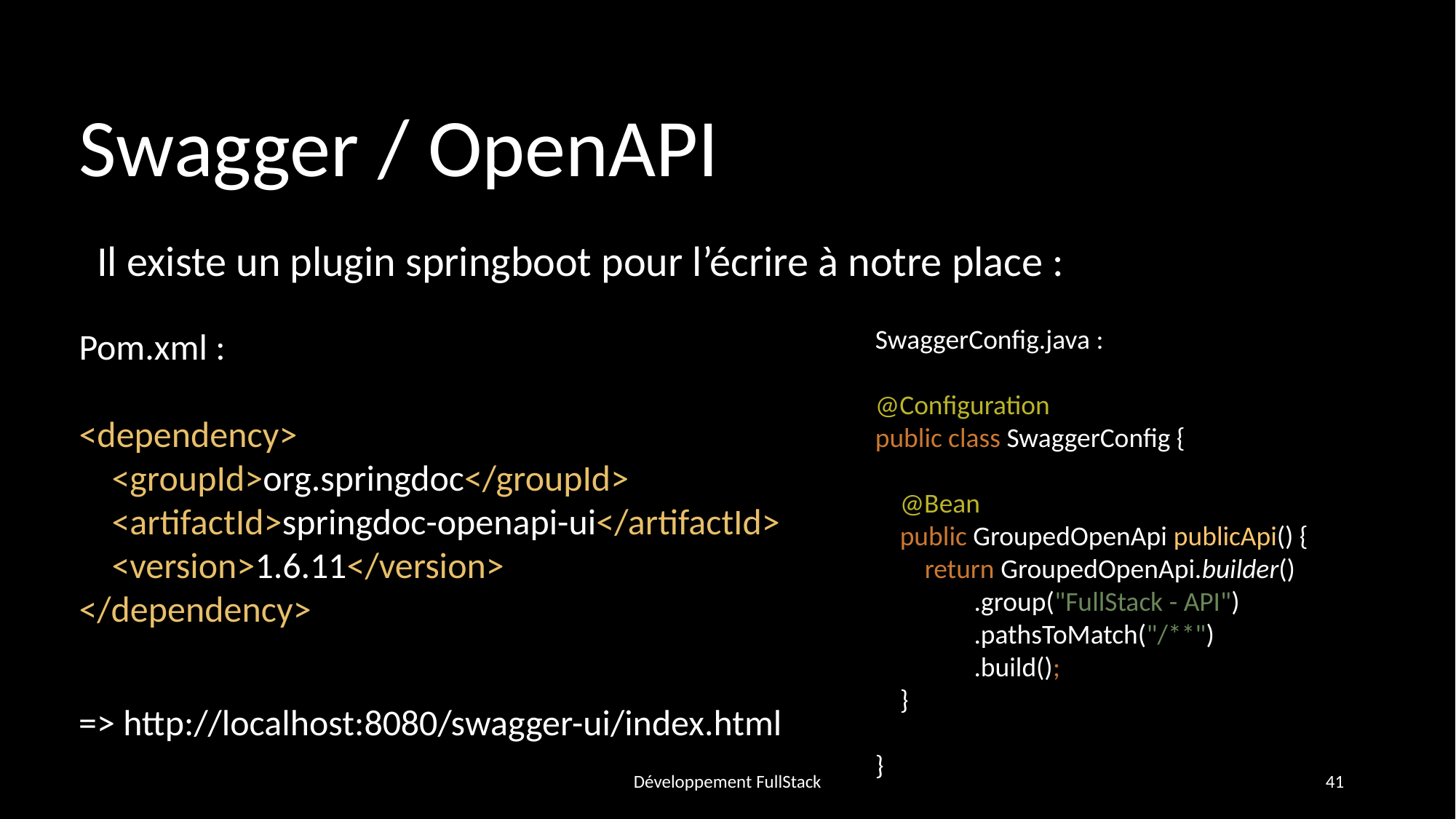

# Swagger / OpenAPI
Il existe un plugin springboot pour l’écrire à notre place :

SwaggerConfig.java :

@Configuration
public class SwaggerConfig {
    @Bean
    public GroupedOpenApi publicApi() {
        return GroupedOpenApi.builder()
                .group("FullStack - API")
                .pathsToMatch("/**")
                .build();
    }
}
Pom.xml :

<dependency>
    <groupId>org.springdoc</groupId>
    <artifactId>springdoc-openapi-ui</artifactId>
    <version>1.6.11</version>
</dependency>
=> http://localhost:8080/swagger-ui/index.html
Développement FullStack
41